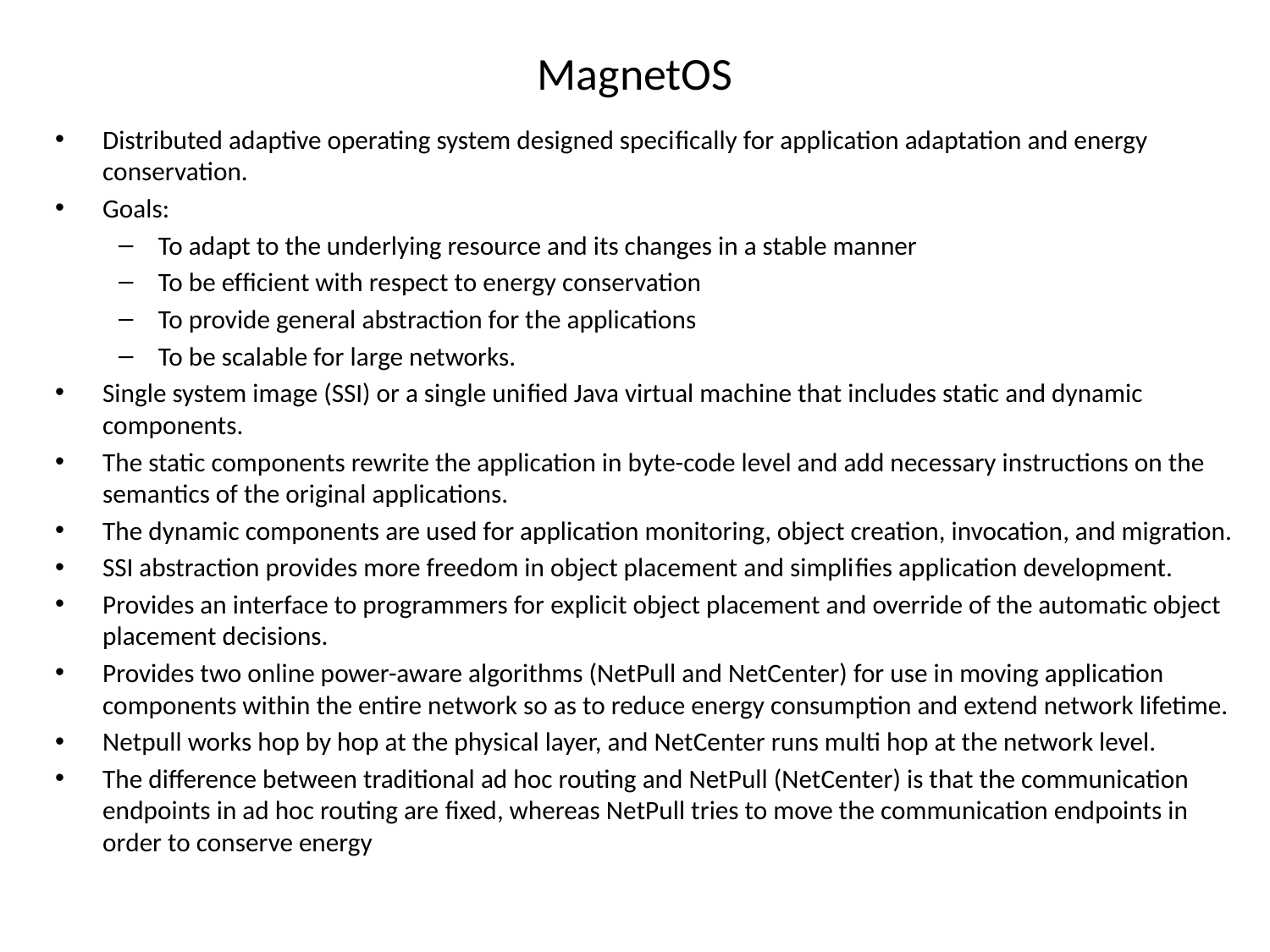

# MagnetOS
Distributed adaptive operating system designed speciﬁcally for application adaptation and energy conservation.
Goals:
To adapt to the underlying resource and its changes in a stable manner
To be efﬁcient with respect to energy conservation
To provide general abstraction for the applications
To be scalable for large networks.
Single system image (SSI) or a single uniﬁed Java virtual machine that includes static and dynamic components.
The static components rewrite the application in byte-code level and add necessary instructions on the semantics of the original applications.
The dynamic components are used for application monitoring, object creation, invocation, and migration.
SSI abstraction provides more freedom in object placement and simpliﬁes application development.
Provides an interface to programmers for explicit object placement and override of the automatic object placement decisions.
Provides two online power-aware algorithms (NetPull and NetCenter) for use in moving application components within the entire network so as to reduce energy consumption and extend network lifetime.
Netpull works hop by hop at the physical layer, and NetCenter runs multi hop at the network level.
The difference between traditional ad hoc routing and NetPull (NetCenter) is that the communication endpoints in ad hoc routing are ﬁxed, whereas NetPull tries to move the communication endpoints in order to conserve energy